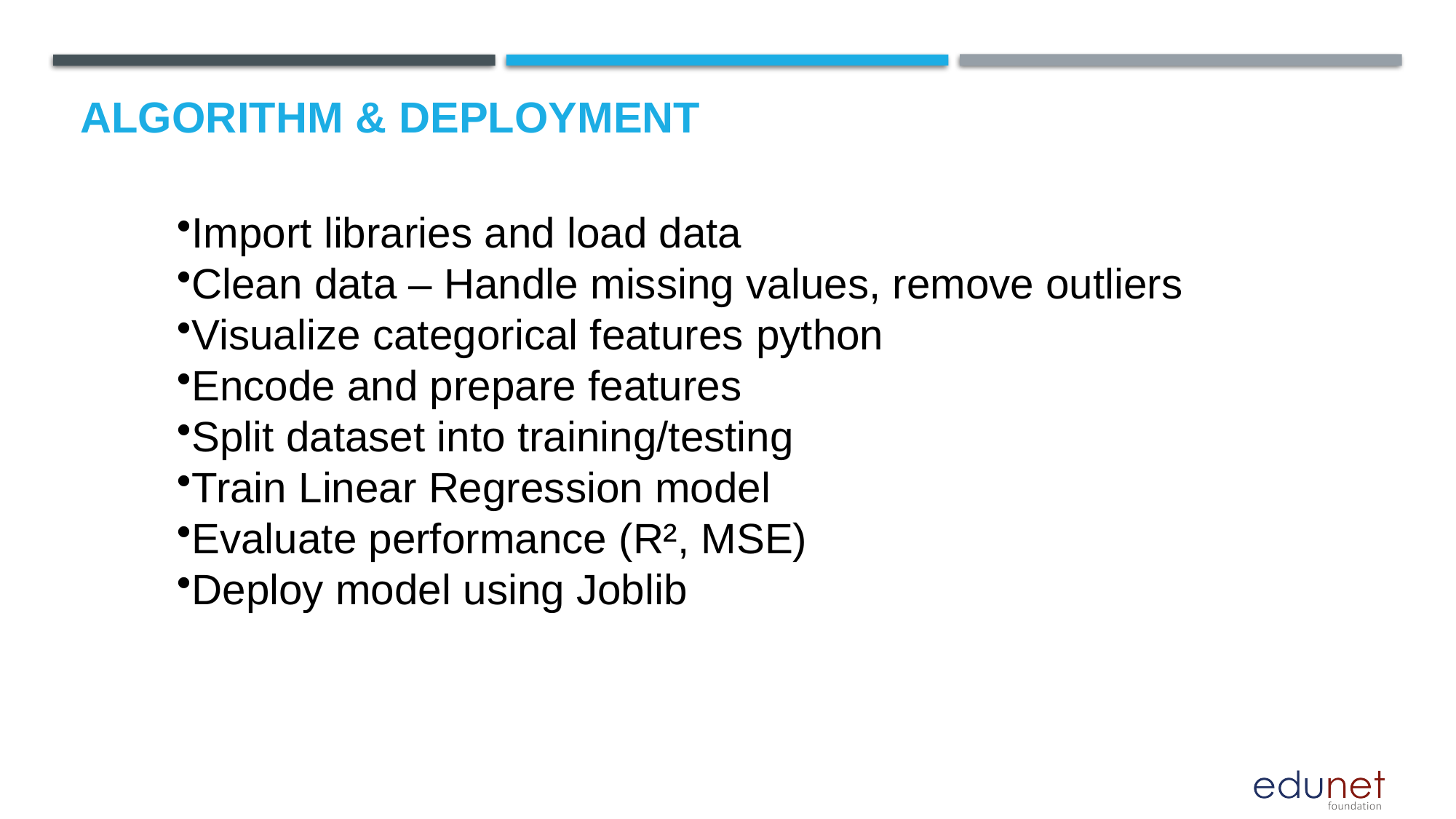

# Algorithm & Deployment
Import libraries and load data
Clean data – Handle missing values, remove outliers
Visualize categorical features python
Encode and prepare features
Split dataset into training/testing
Train Linear Regression model
Evaluate performance (R², MSE)
Deploy model using Joblib